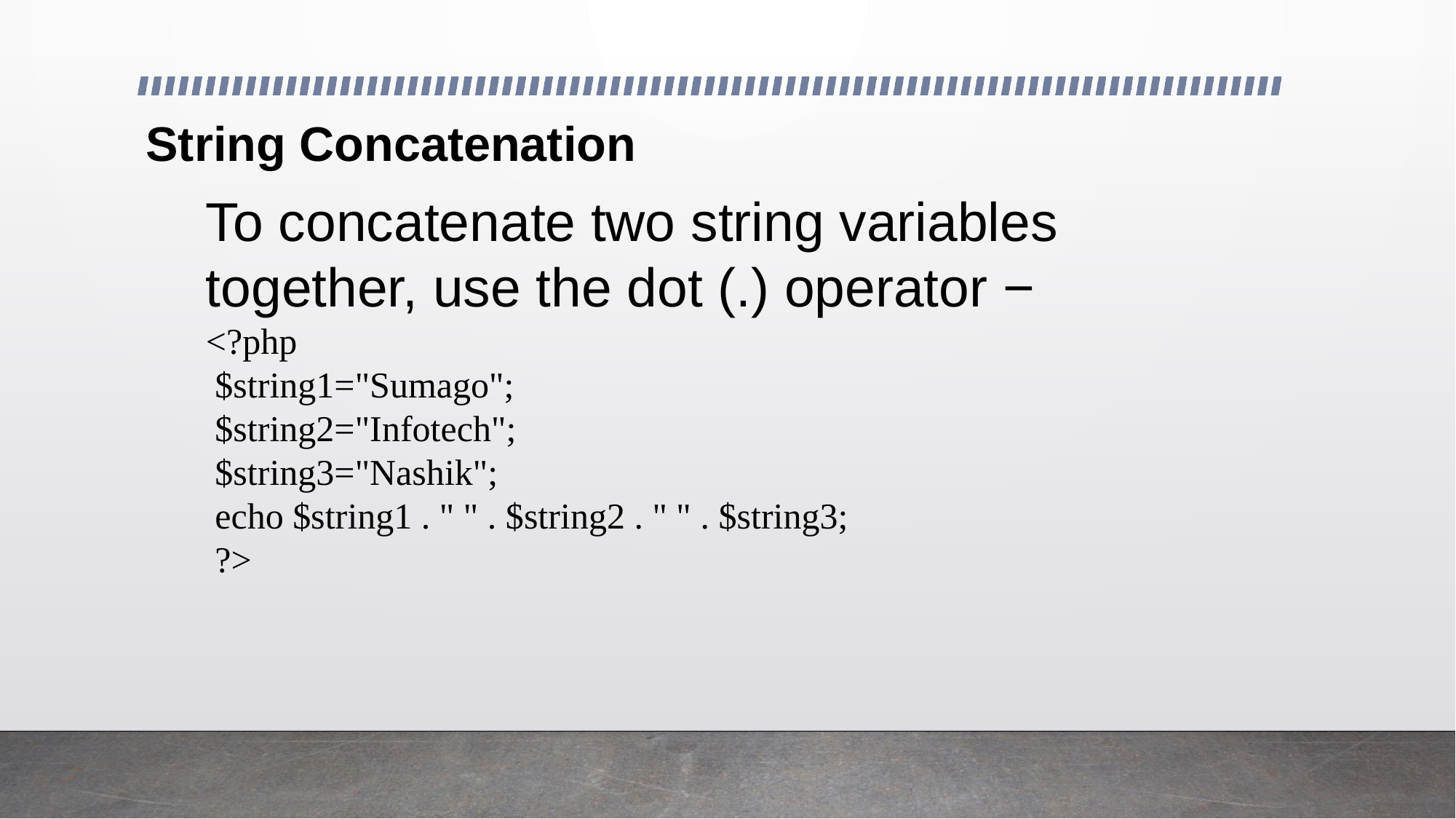

# String Concatenation
To concatenate two string variables together, use the dot (.) operator −
<?php
 $string1="Sumago";
 $string2="Infotech";
 $string3="Nashik";
 echo $string1 . " " . $string2 . " " . $string3;
 ?>